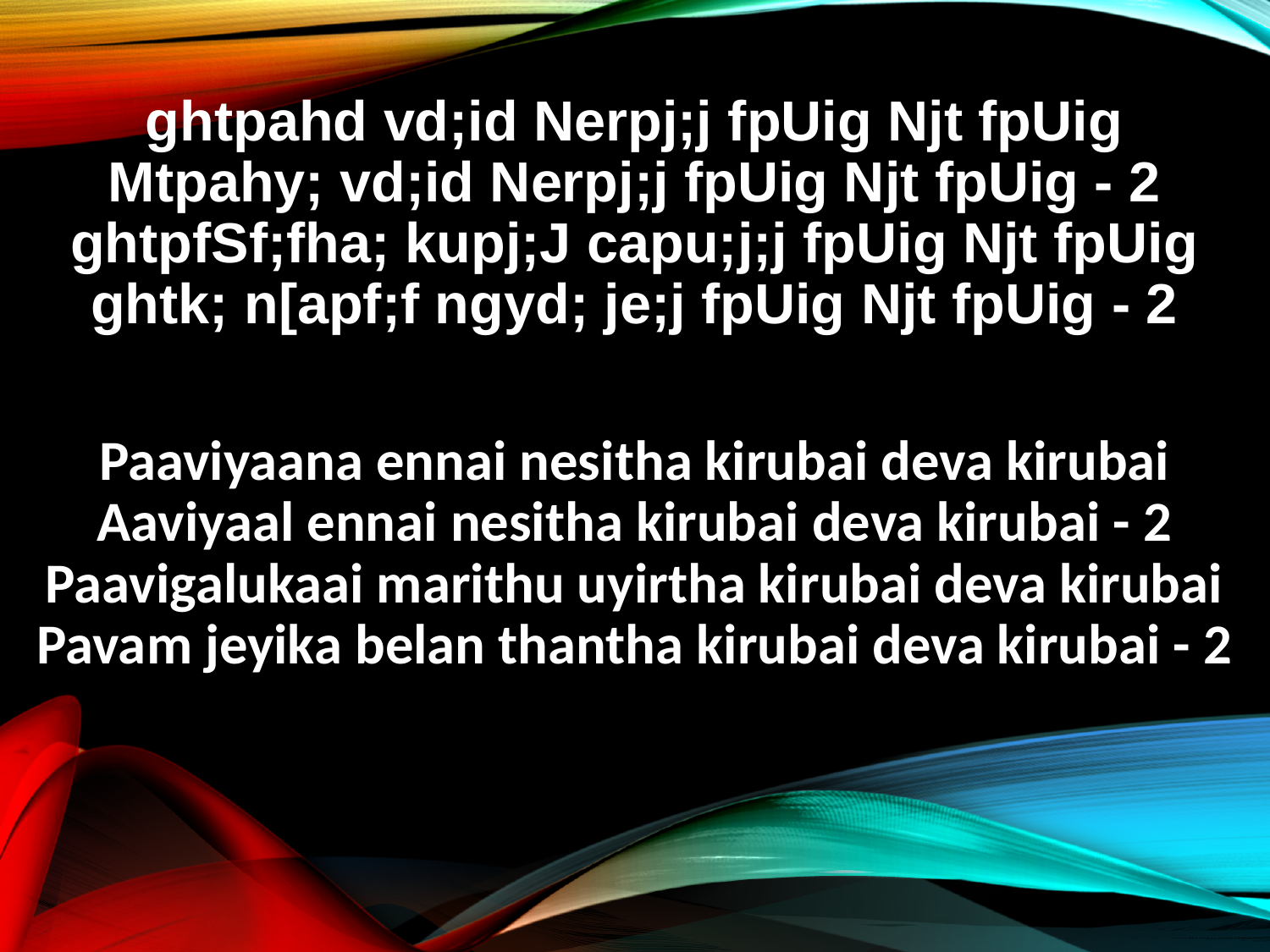

ghtpahd vd;id Nerpj;j fpUig Njt fpUig
Mtpahy; vd;id Nerpj;j fpUig Njt fpUig - 2
ghtpfSf;fha; kupj;J capu;j;j fpUig Njt fpUig
ghtk; n[apf;f ngyd; je;j fpUig Njt fpUig - 2

Paaviyaana ennai nesitha kirubai deva kirubai
Aaviyaal ennai nesitha kirubai deva kirubai - 2
Paavigalukaai marithu uyirtha kirubai deva kirubai
Pavam jeyika belan thantha kirubai deva kirubai - 2